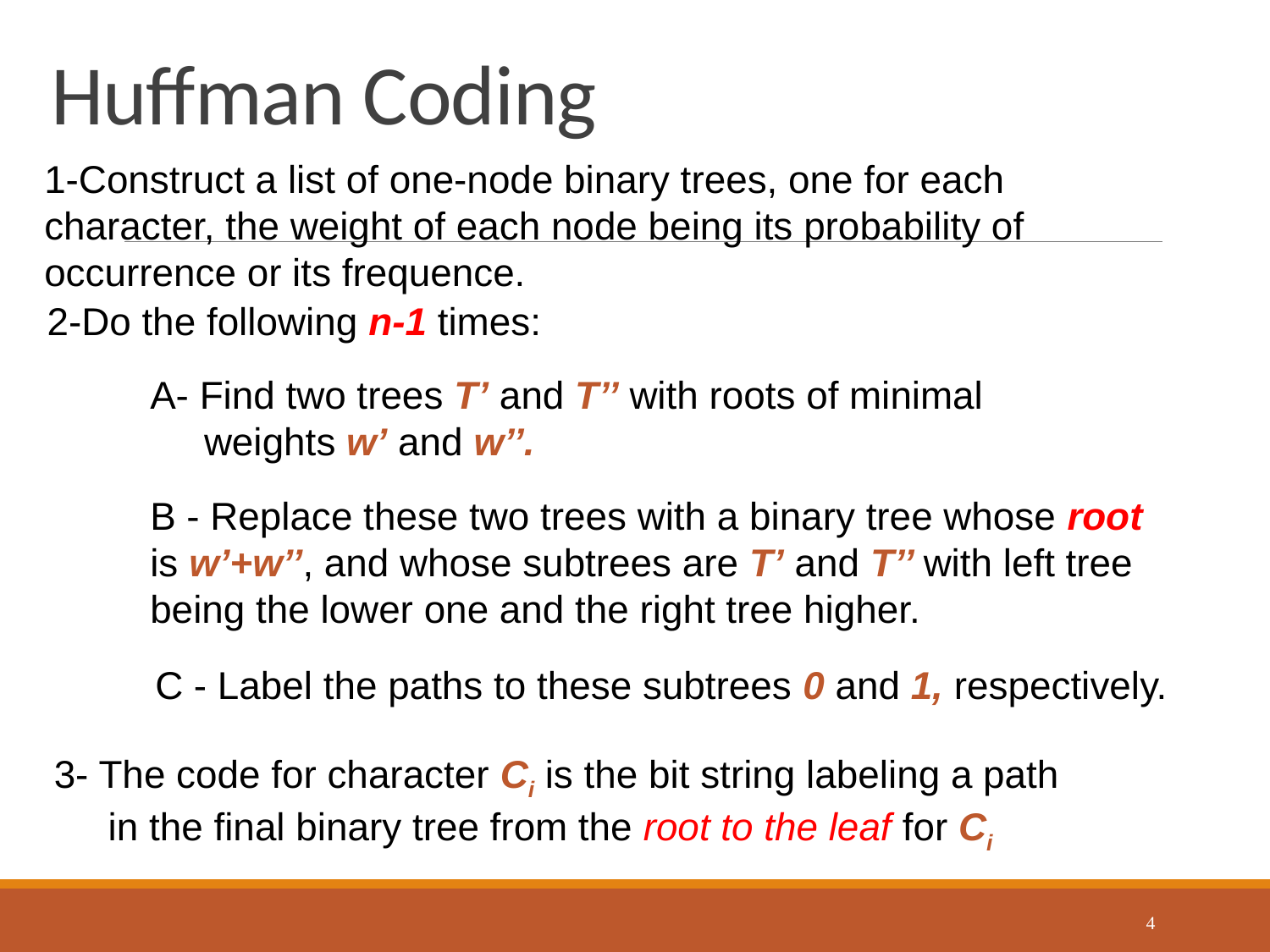

# Huffman Coding
1-Construct a list of one-node binary trees, one for each character, the weight of each node being its probability of occurrence or its frequence.
2-Do the following n-1 times:
A- Find two trees T’ and T’’ with roots of minimal
     weights w’ and w’’.

B - Replace these two trees with a binary tree whose root
is w’+w’’, and whose subtrees are T’ and T’’ with left tree being the lower one and the right tree higher.
C - Label the paths to these subtrees 0 and 1, respectively.
3- The code for character Ci is the bit string labeling a path
     in the final binary tree from the root to the leaf for Ci

4